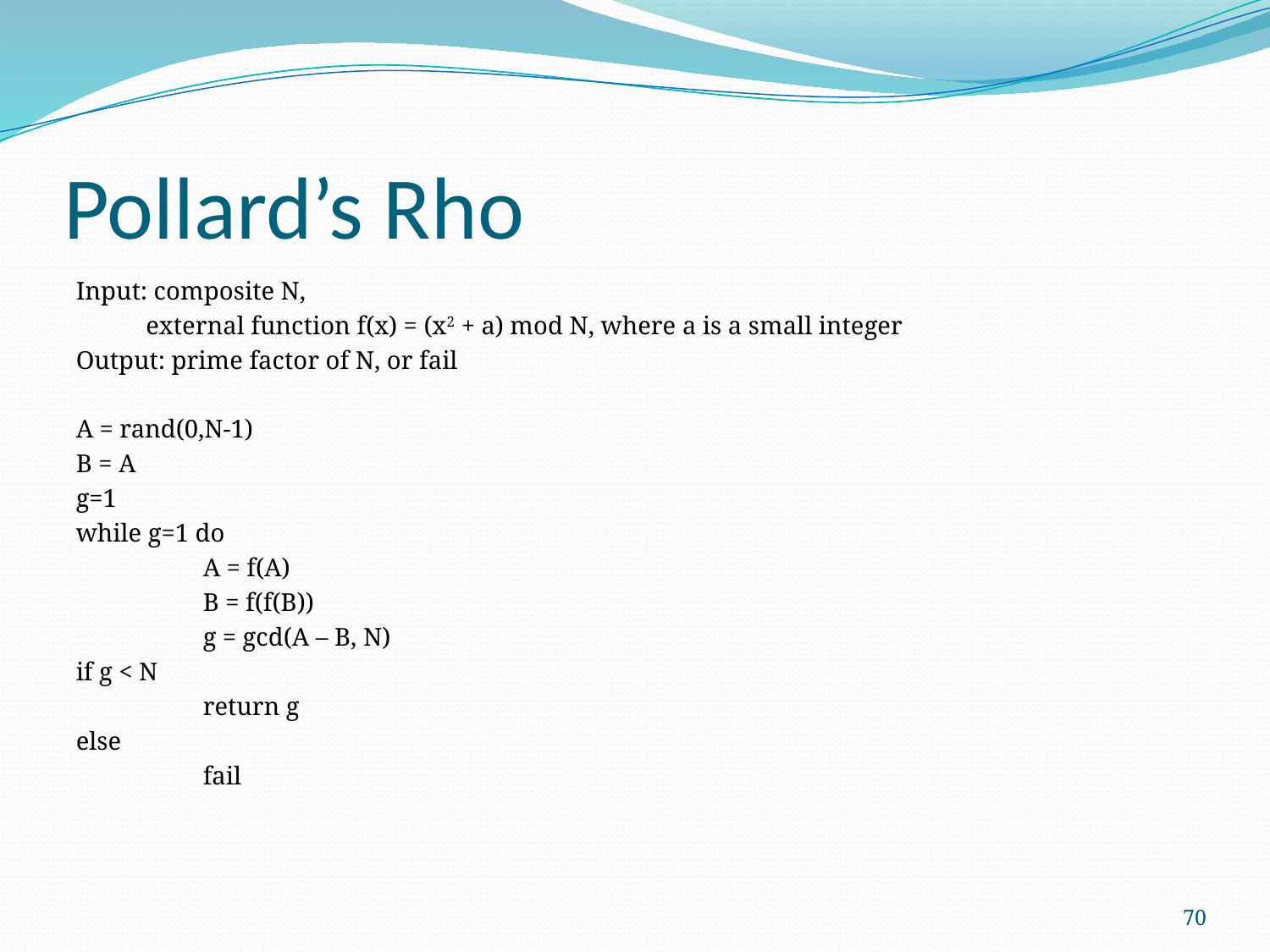

# Pollard’s Rho
Input: composite N,
           external function f(x) = (x2 + a) mod N, where a is a small integer
Output: prime factor of N, or fail

A = rand(0,N-1)
B = A
g=1
while g=1 do
	A = f(A)
	B = f(f(B))
	g = gcd(A – B, N)
if g < N
	return g
else
	fail
70